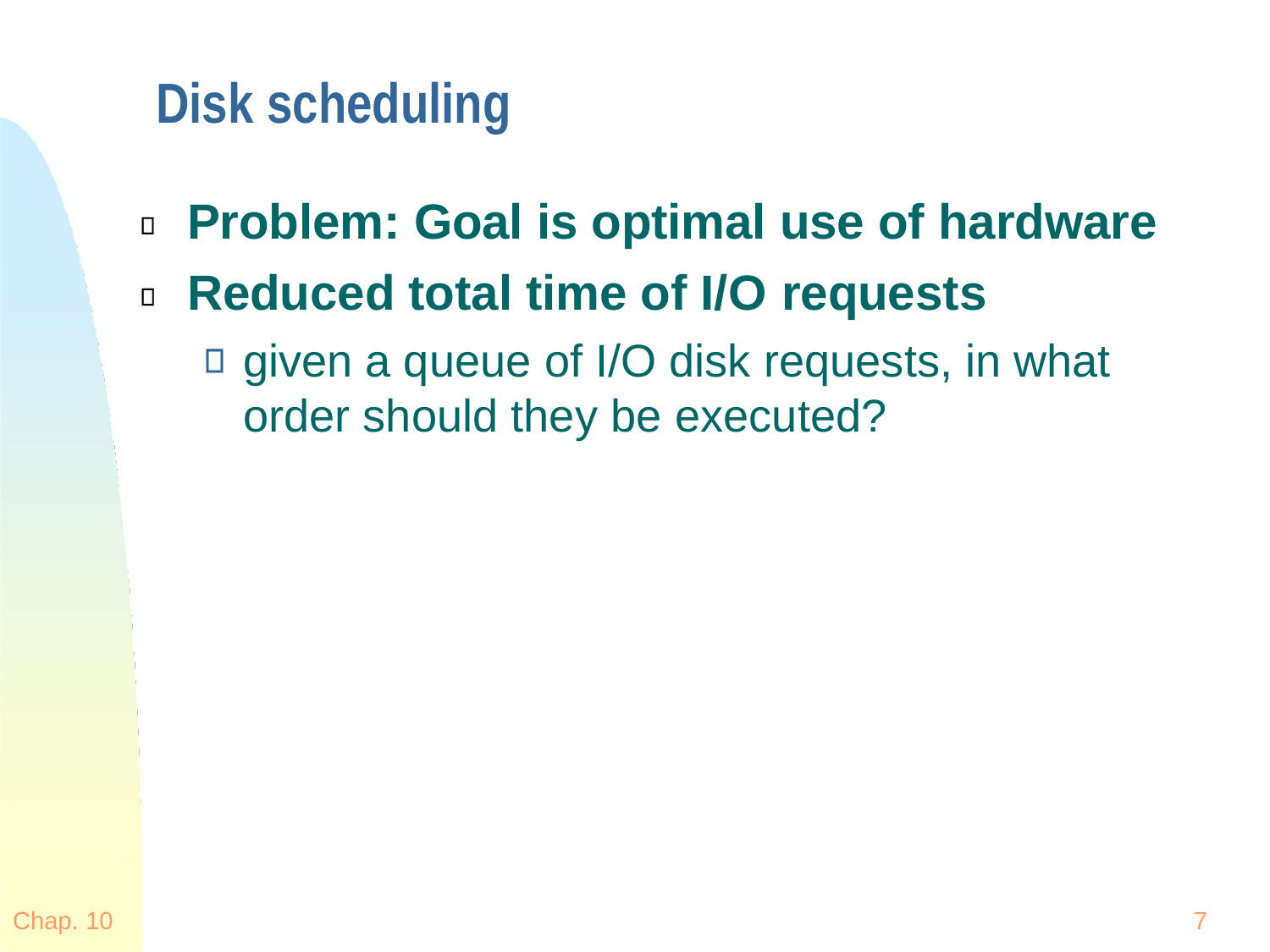

# Disk scheduling
Problem: Goal is optimal use of hardware  Reduced total time of I/O requests
given a queue of I/O disk requests, in what  order should they be executed?

Chap. 10
7